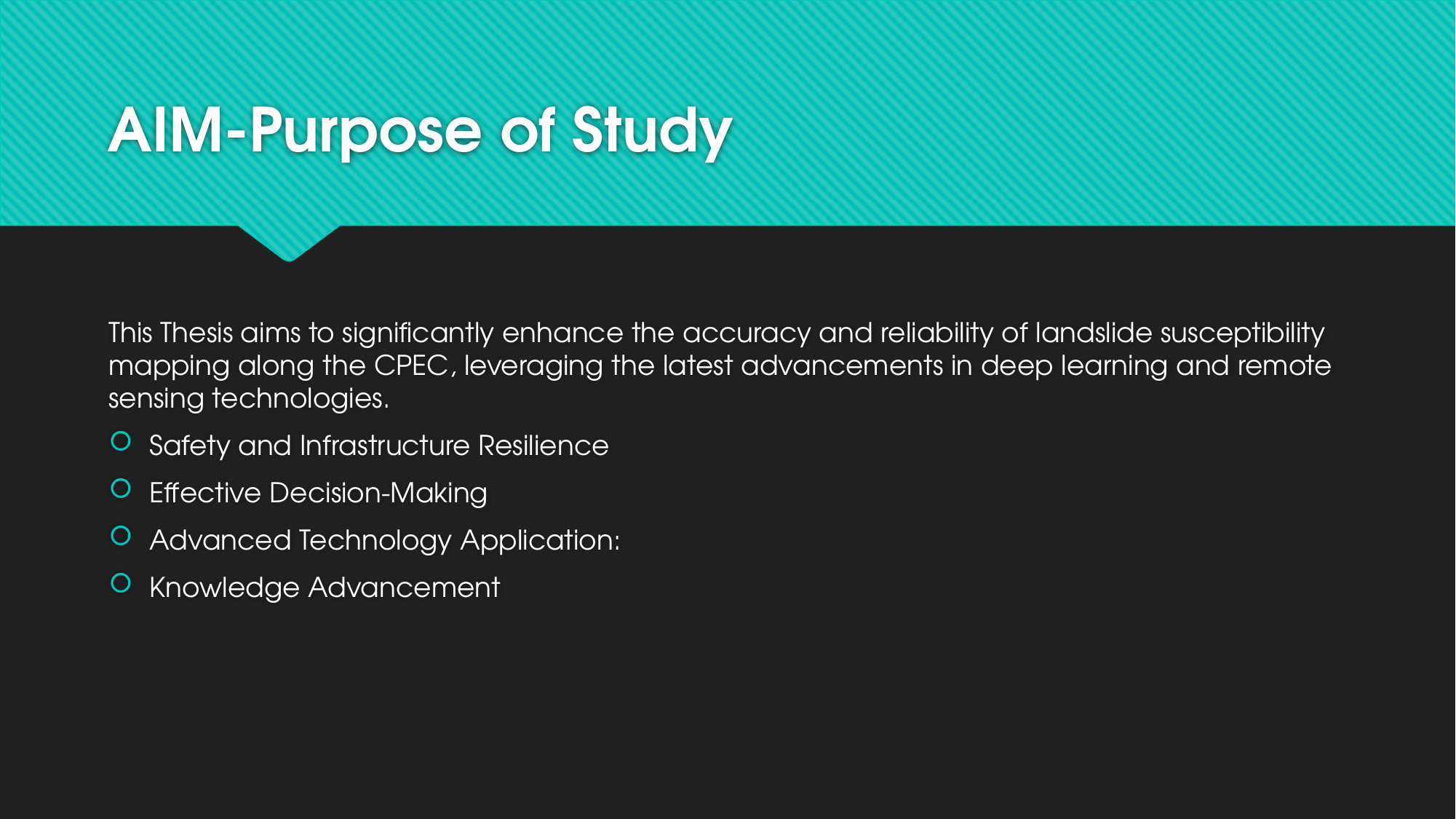

# AIM-Purpose of Study
This Thesis aims to significantly enhance the accuracy and reliability of landslide susceptibility mapping along the CPEC, leveraging the latest advancements in deep learning and remote sensing technologies.
Safety and Infrastructure Resilience
Effective Decision-Making
Advanced Technology Application:
Knowledge Advancement